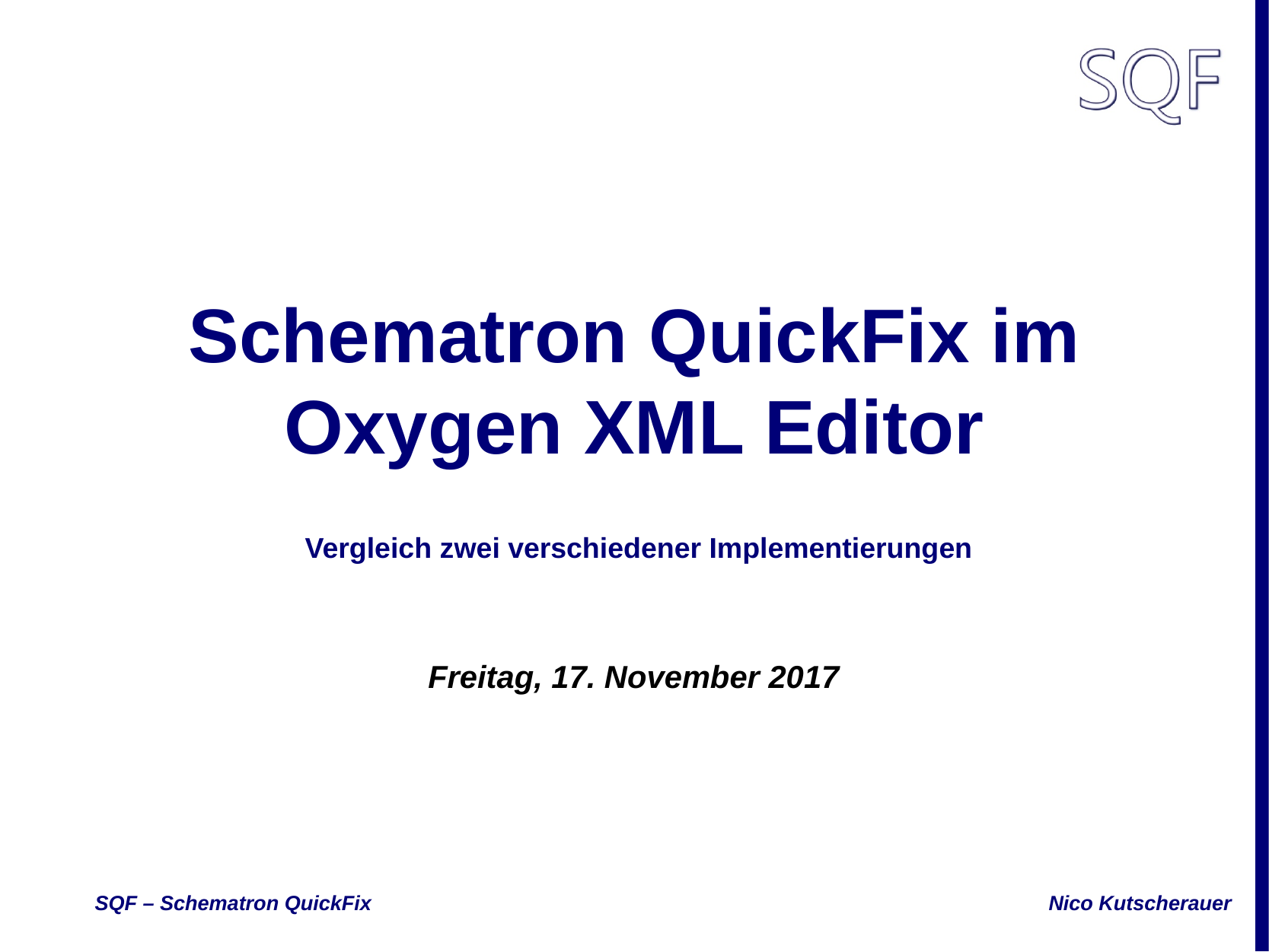

# Schematron QuickFix im Oxygen XML Editor
Vergleich zwei verschiedener Implementierungen

Freitag, 17. November 2017